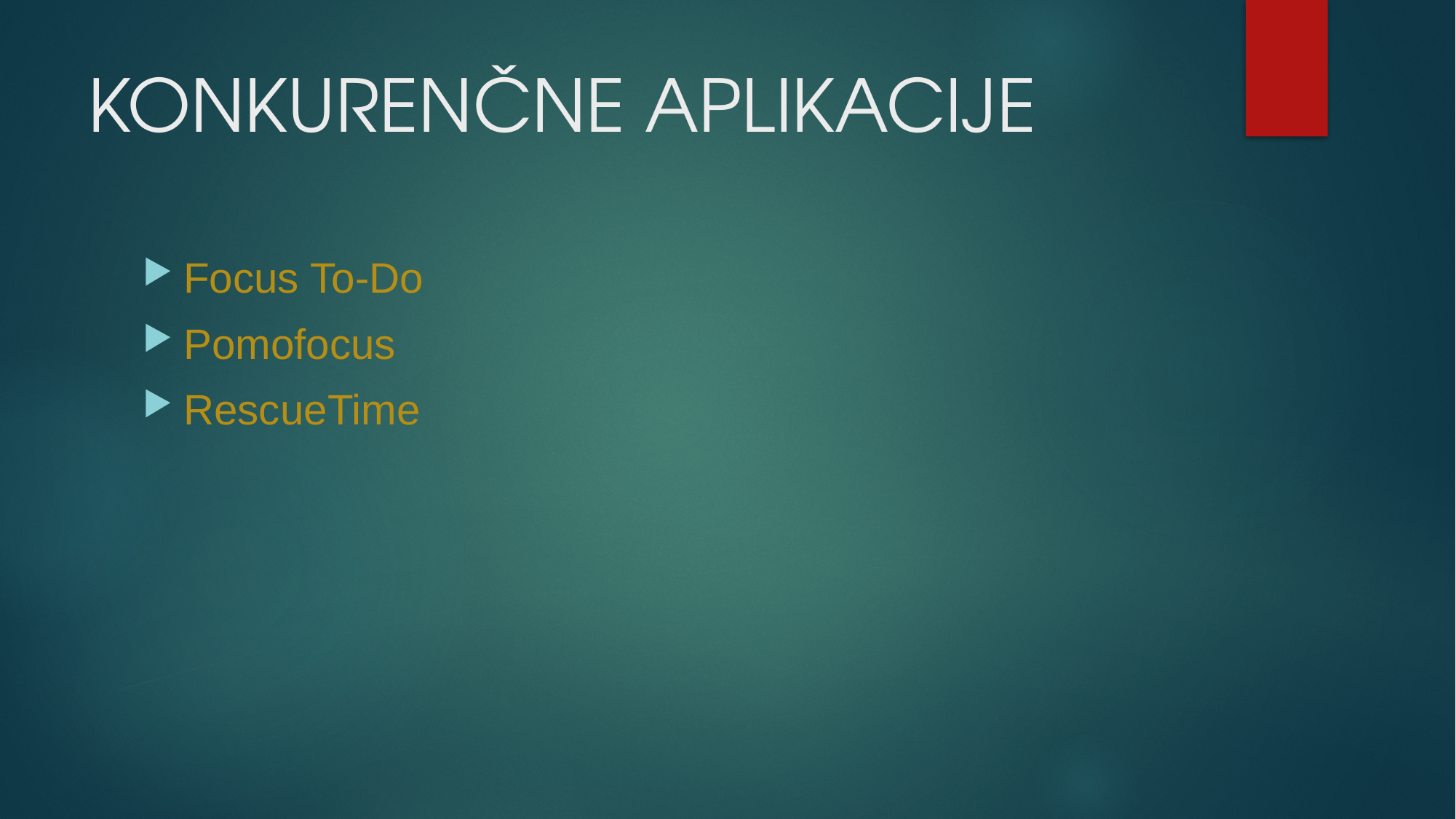

# KONKURENČNE APLIKACIJE
Focus To-Do
Pomofocus
RescueTime